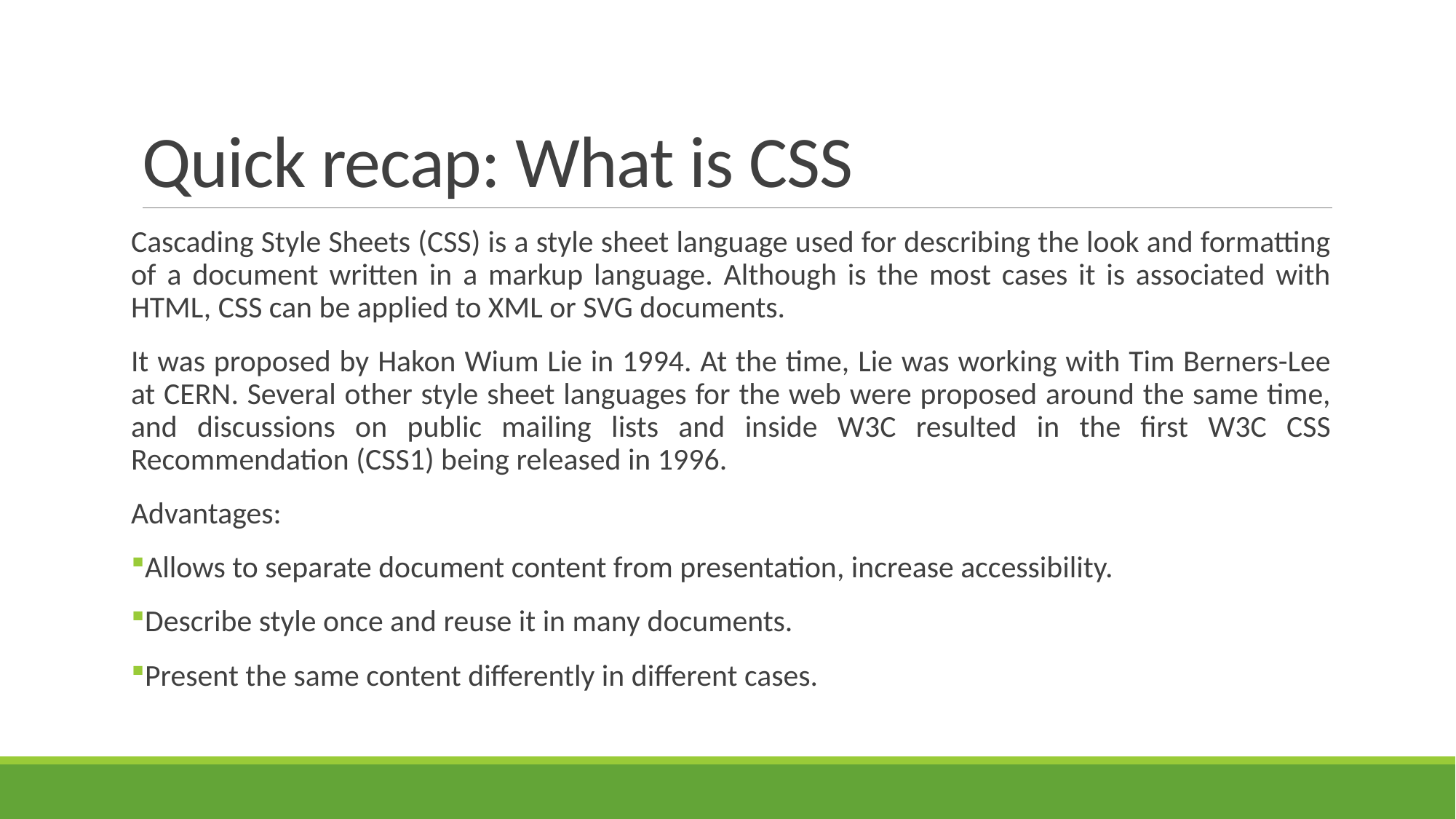

# Quick recap: What is CSS
Cascading Style Sheets (CSS) is a style sheet language used for describing the look and formatting of a document written in a markup language. Although is the most cases it is associated with HTML, CSS can be applied to XML or SVG documents.
It was proposed by Hakon Wium Lie in 1994. At the time, Lie was working with Tim Berners-Lee at CERN. Several other style sheet languages for the web were proposed around the same time, and discussions on public mailing lists and inside W3C resulted in the first W3C CSS Recommendation (CSS1) being released in 1996.
Advantages:
Allows to separate document content from presentation, increase accessibility.
Describe style once and reuse it in many documents.
Present the same content differently in different cases.